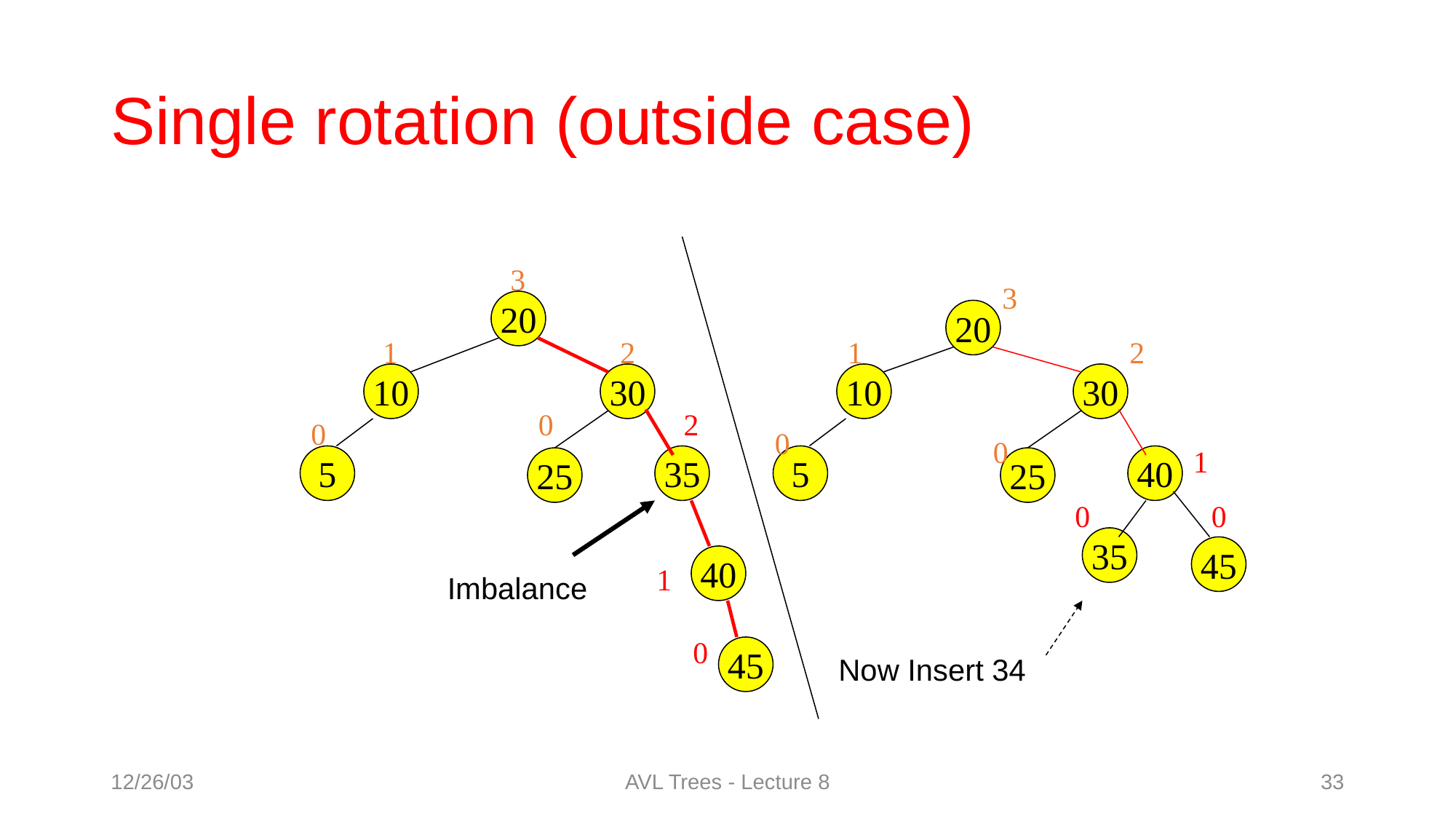

# Single rotation (outside case)

3
3
20
20
1
2
1
2
10
30
10
30
0
2

0

0
0
1
5
35
5
40
25
25

0
0

35
45
40
1
Imbalance

0
45
Now Insert 34
12/26/03
AVL Trees - Lecture 8
33